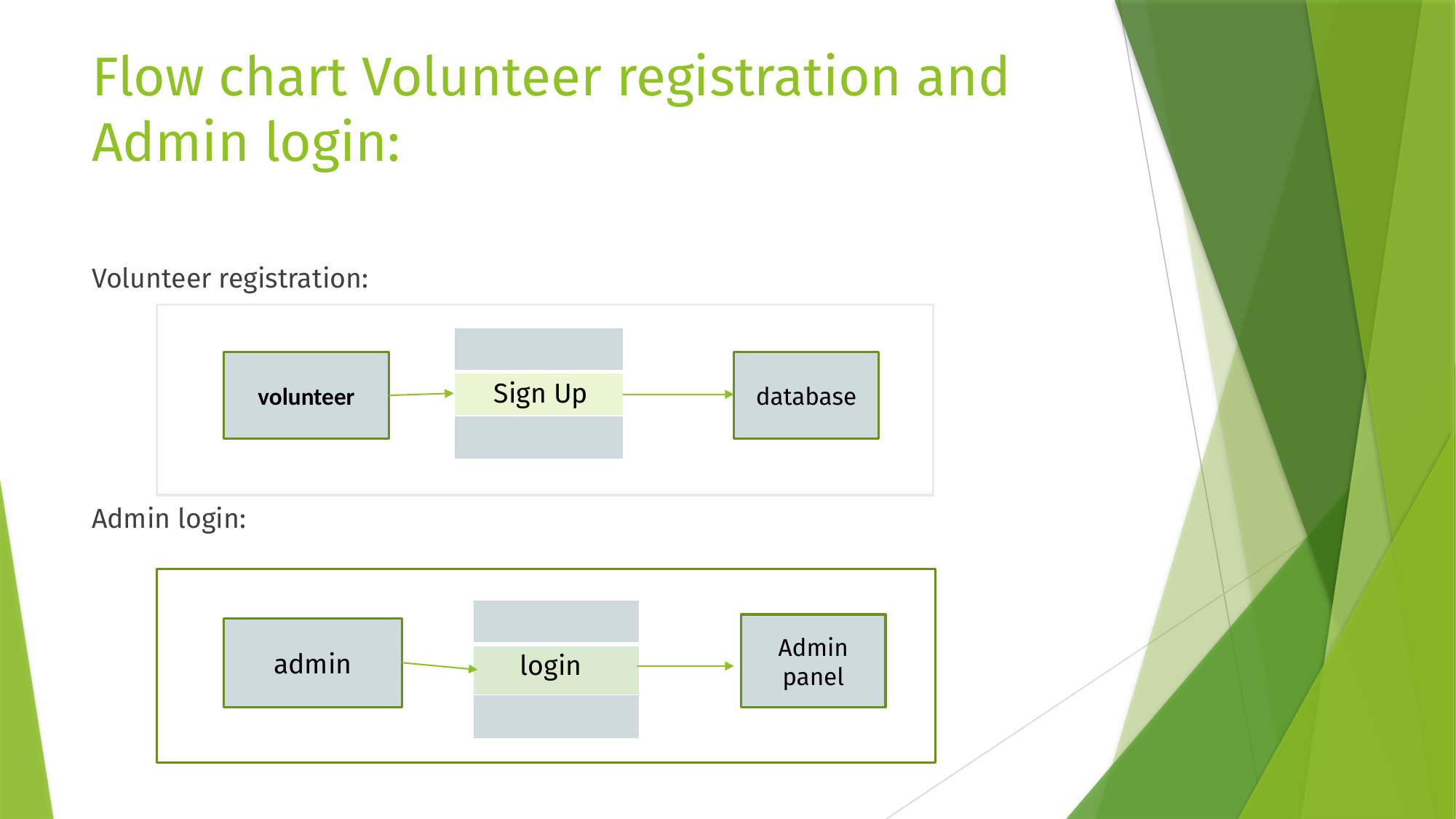

# Flow chart Volunteer registration and Admin login:
Volunteer registration:

Admin login:

|  |
| --- |
| Sign Up |
|  |
volunteer
database

|  |
| --- |
| login |
|  |
Admin panel
admin